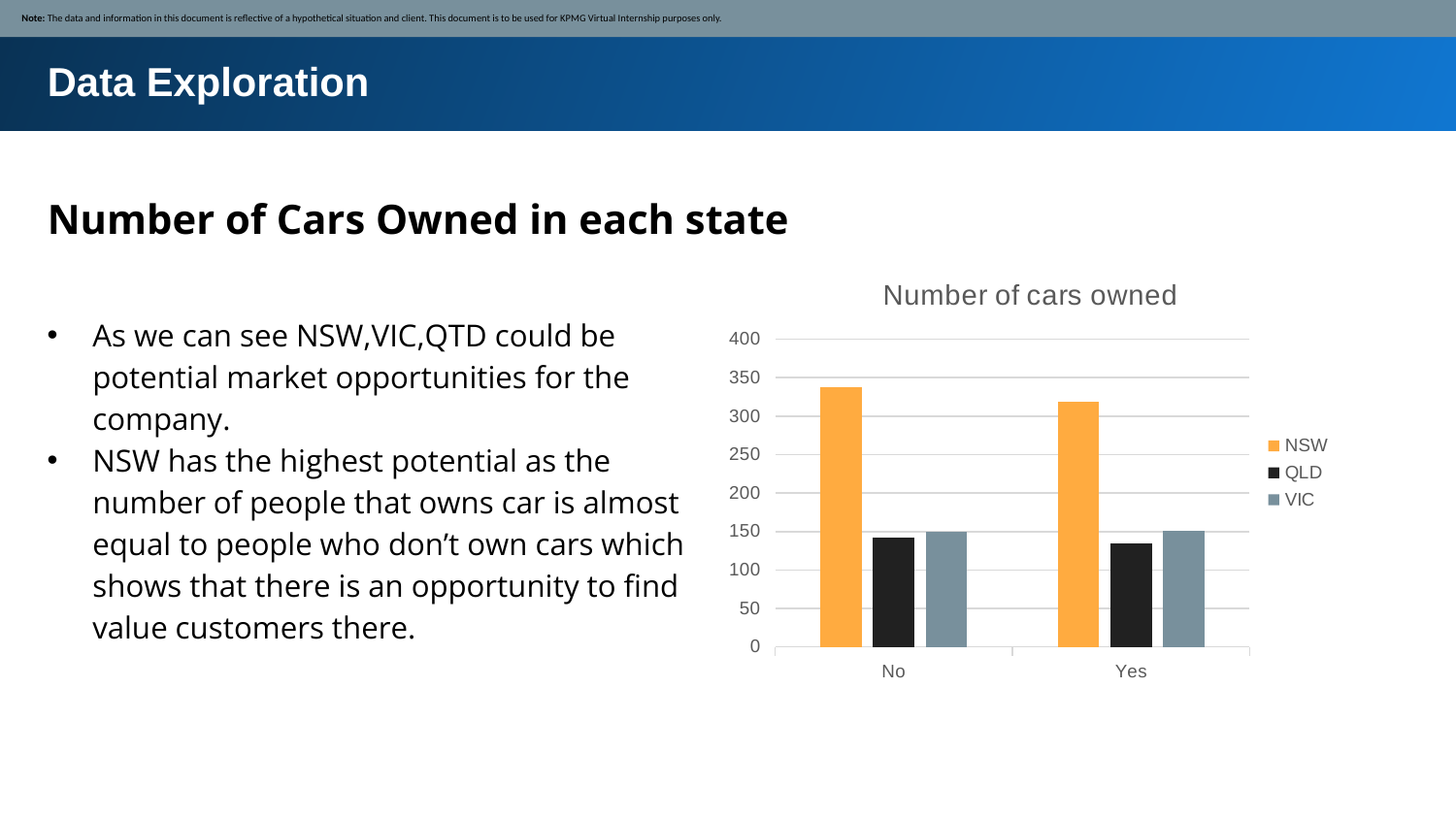

Note: The data and information in this document is reflective of a hypothetical situation and client. This document is to be used for KPMG Virtual Internship purposes only.
Data Exploration
Number of Cars Owned in each state

### Chart: Number of cars owned

| Category | NSW | QLD | VIC |
|---|---|---|---|
| No | 338.0 | 142.0 | 150.0 |
| Yes | 319.0 | 135.0 | 151.0 |
As we can see NSW,VIC,QTD could be potential market opportunities for the company.
NSW has the highest potential as the number of people that owns car is almost equal to people who don’t own cars which shows that there is an opportunity to find value customers there.